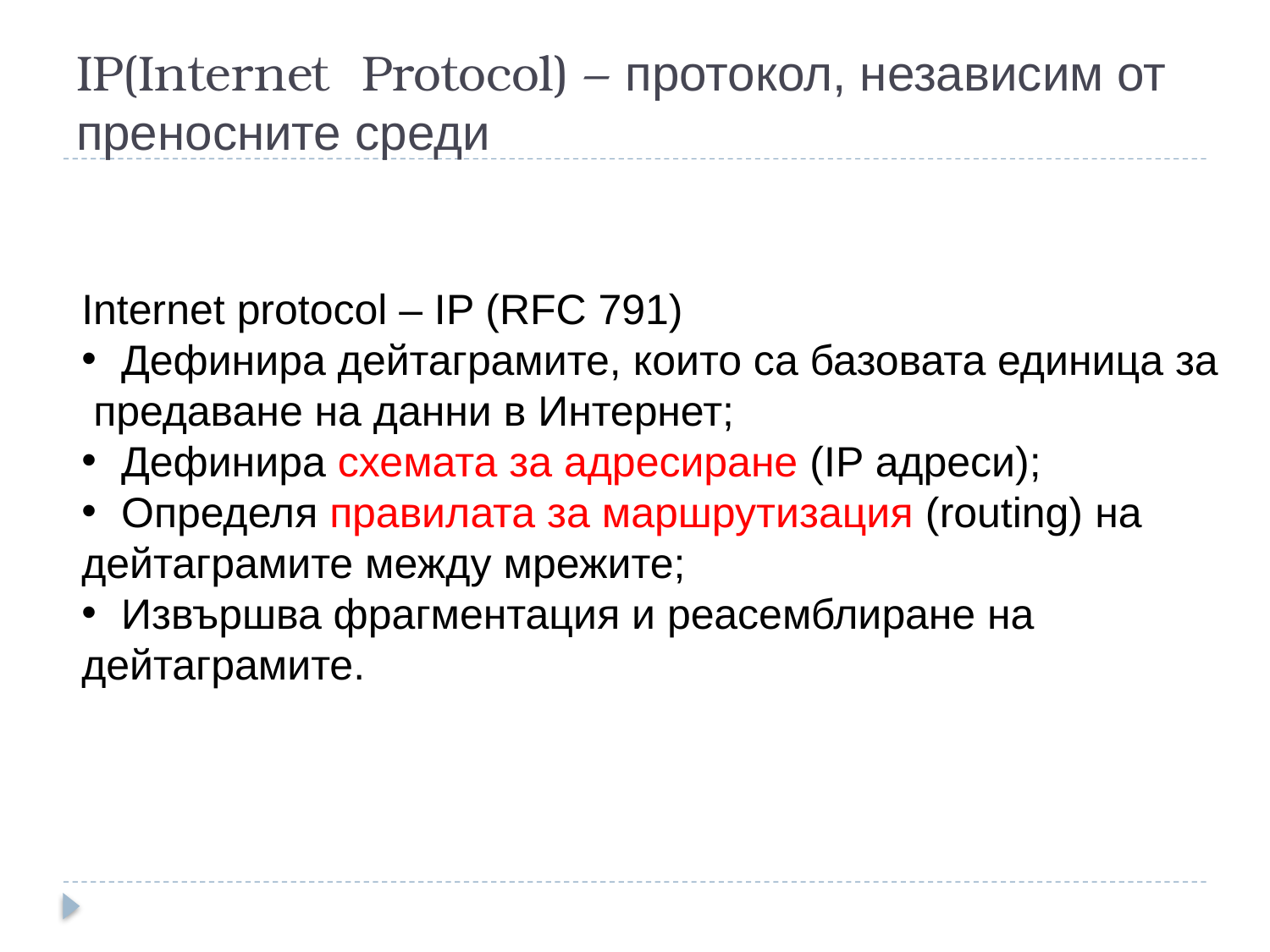

# IP(Internet  Protocol) – протокол, независим от преносните среди
Internet protocol – IP (RFC 791)
Дефинира дейтаграмите, които са базовата единица за
 предаване на данни в Интернет;
Дефинира схемата за адресиране (IP адреси);
Определя правилата за маршрутизация (routing) на
дейтаграмите между мрежите;
Извършва фрагментация и реасемблиране на
дейтаграмите.